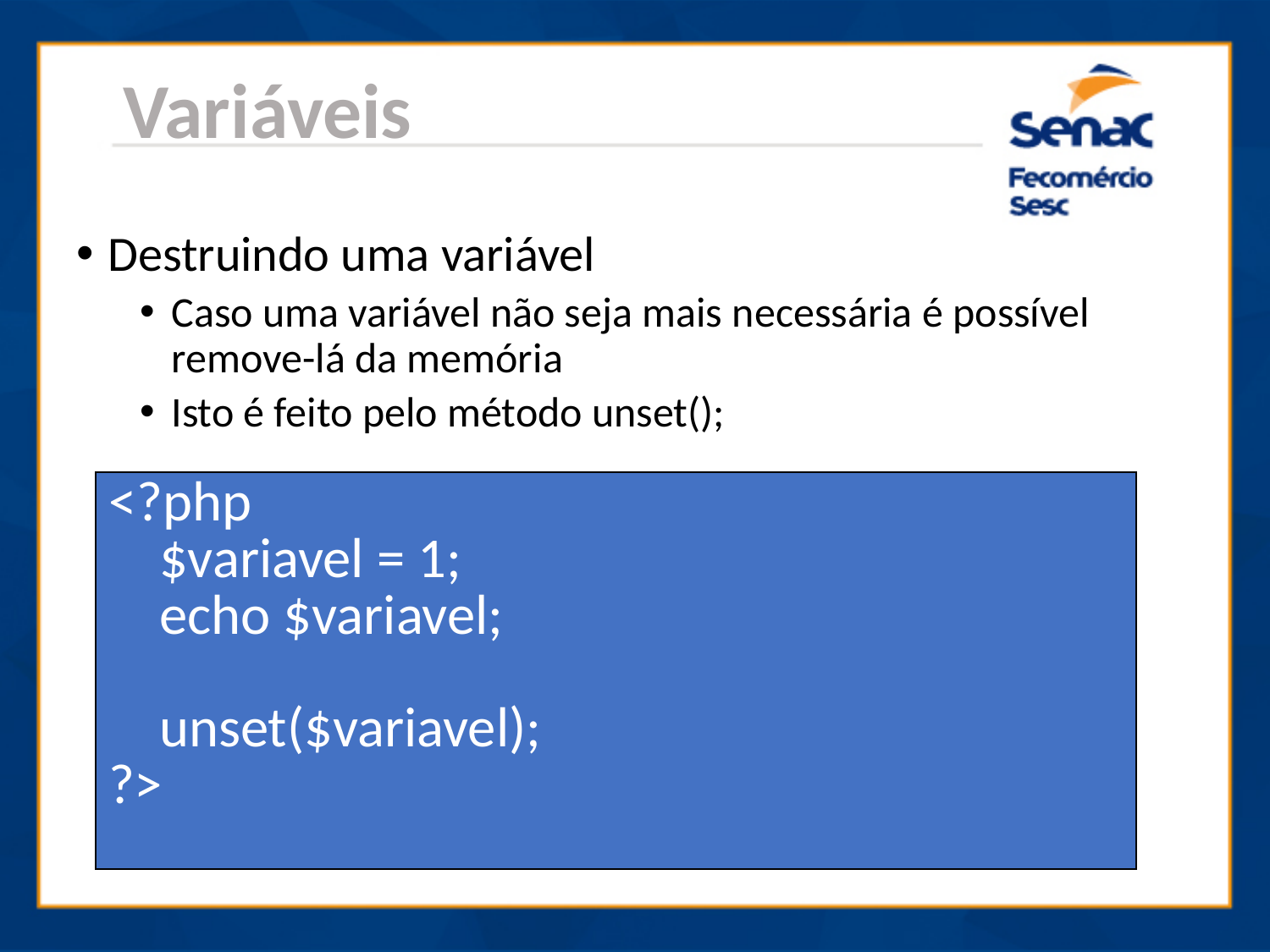

Variáveis
Destruindo uma variável
Caso uma variável não seja mais necessária é possível remove-lá da memória
Isto é feito pelo método unset();

| <?php $variavel = 1; echo $variavel; unset($variavel); ?> |
| --- |